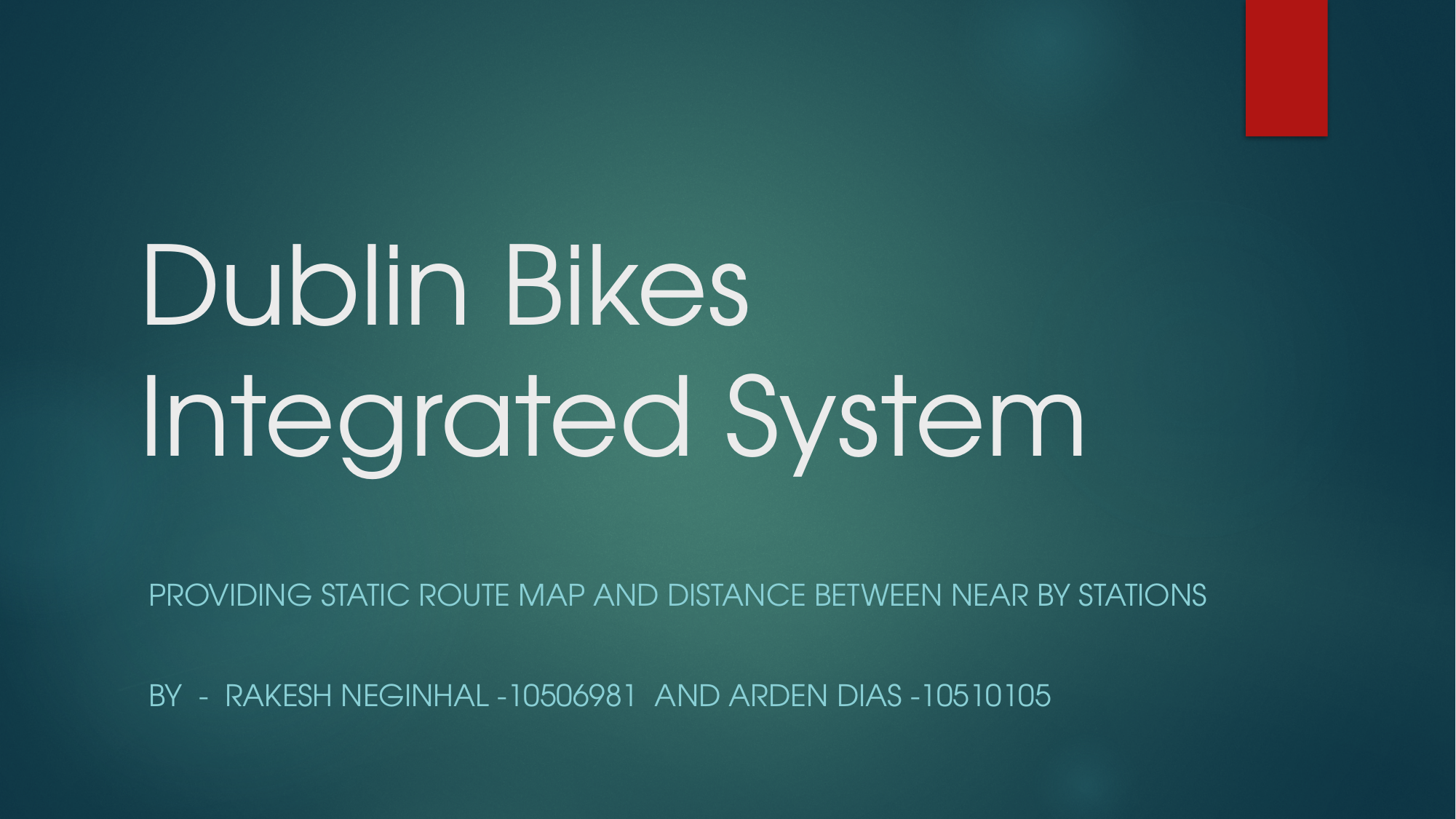

# Dublin Bikes Integrated System
Providing static Route MAP and Distance between Near By stations

By  -  Rakesh Neginhal -10506981  and ARDEN DIAS -10510105